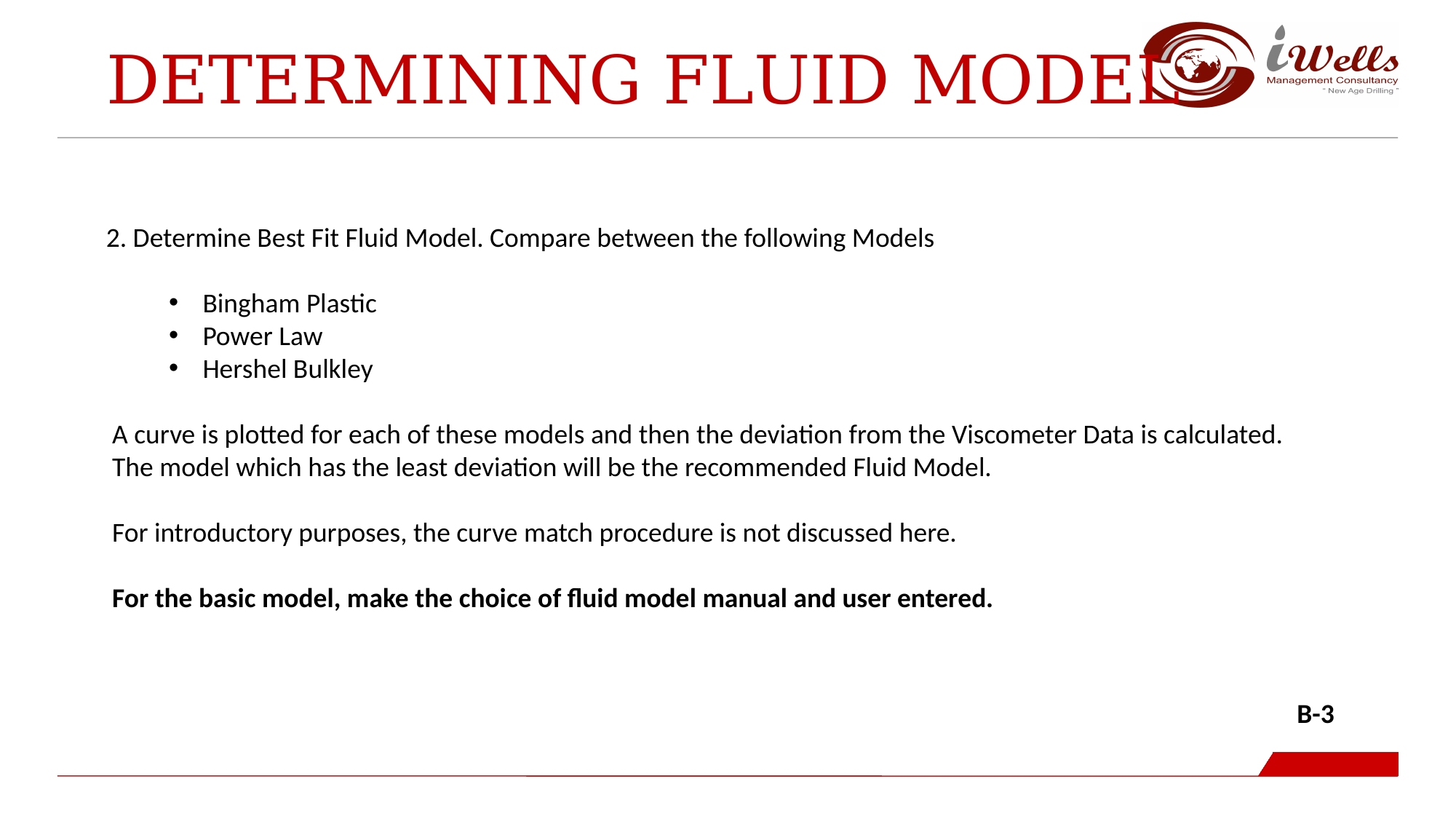

Determining Fluid Model

2. Determine Best Fit Fluid Model. Compare between the following Models

Bingham Plastic
Power Law
Hershel Bulkley

A curve is plotted for each of these models and then the deviation from the Viscometer Data is calculated.
The model which has the least deviation will be the recommended Fluid Model.

For introductory purposes, the curve match procedure is not discussed here.

For the basic model, make the choice of fluid model manual and user entered.
B-3